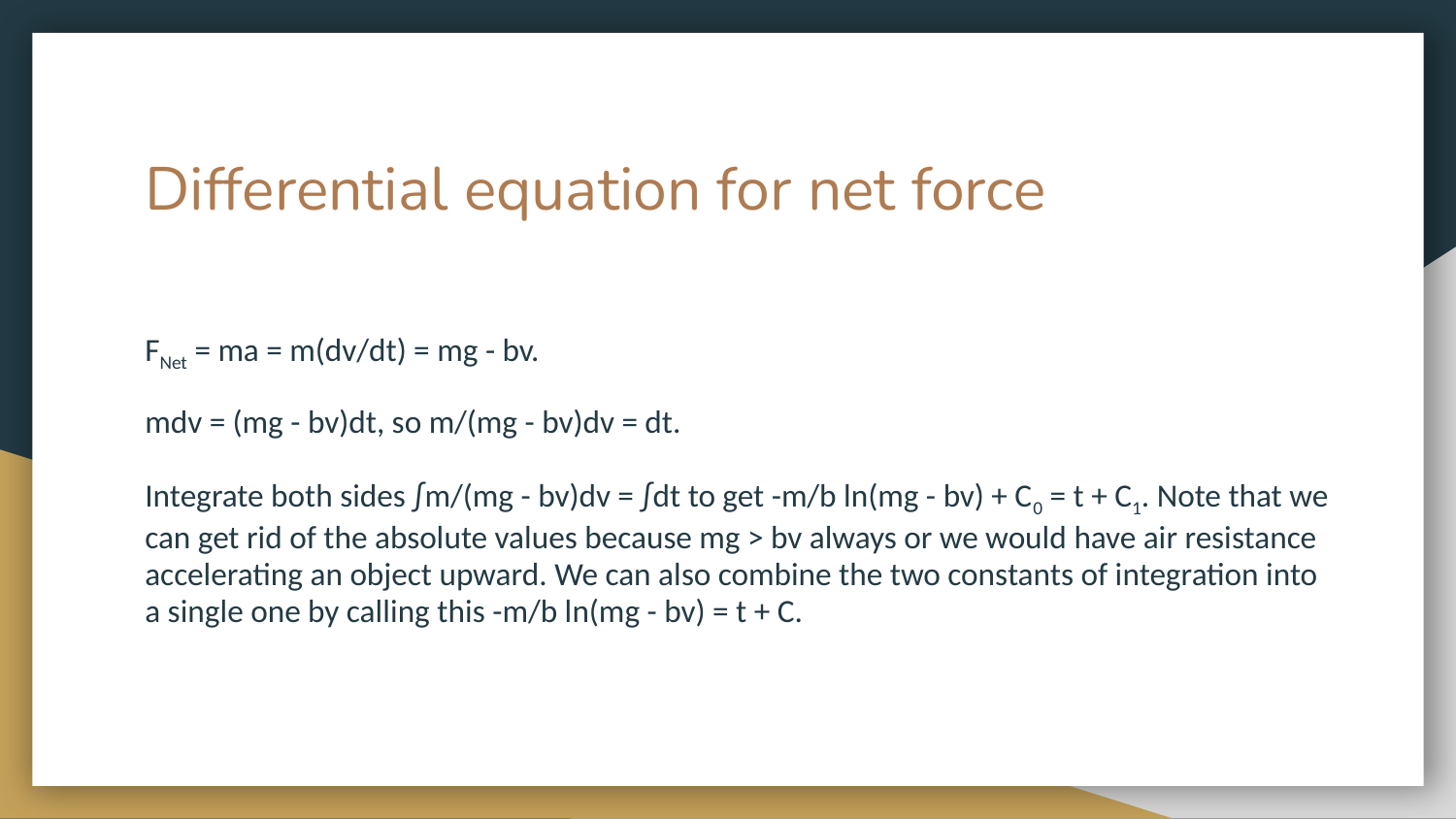

# Differential equation for net force
FNet = ma = m(dv/dt) = mg - bv.
mdv = (mg - bv)dt, so m/(mg - bv)dv = dt.
Integrate both sides ∫m/(mg - bv)dv = ∫dt to get -m/b ln(mg - bv) + C0 = t + C1. Note that we can get rid of the absolute values because mg > bv always or we would have air resistance accelerating an object upward. We can also combine the two constants of integration into a single one by calling this -m/b ln(mg - bv) = t + C.